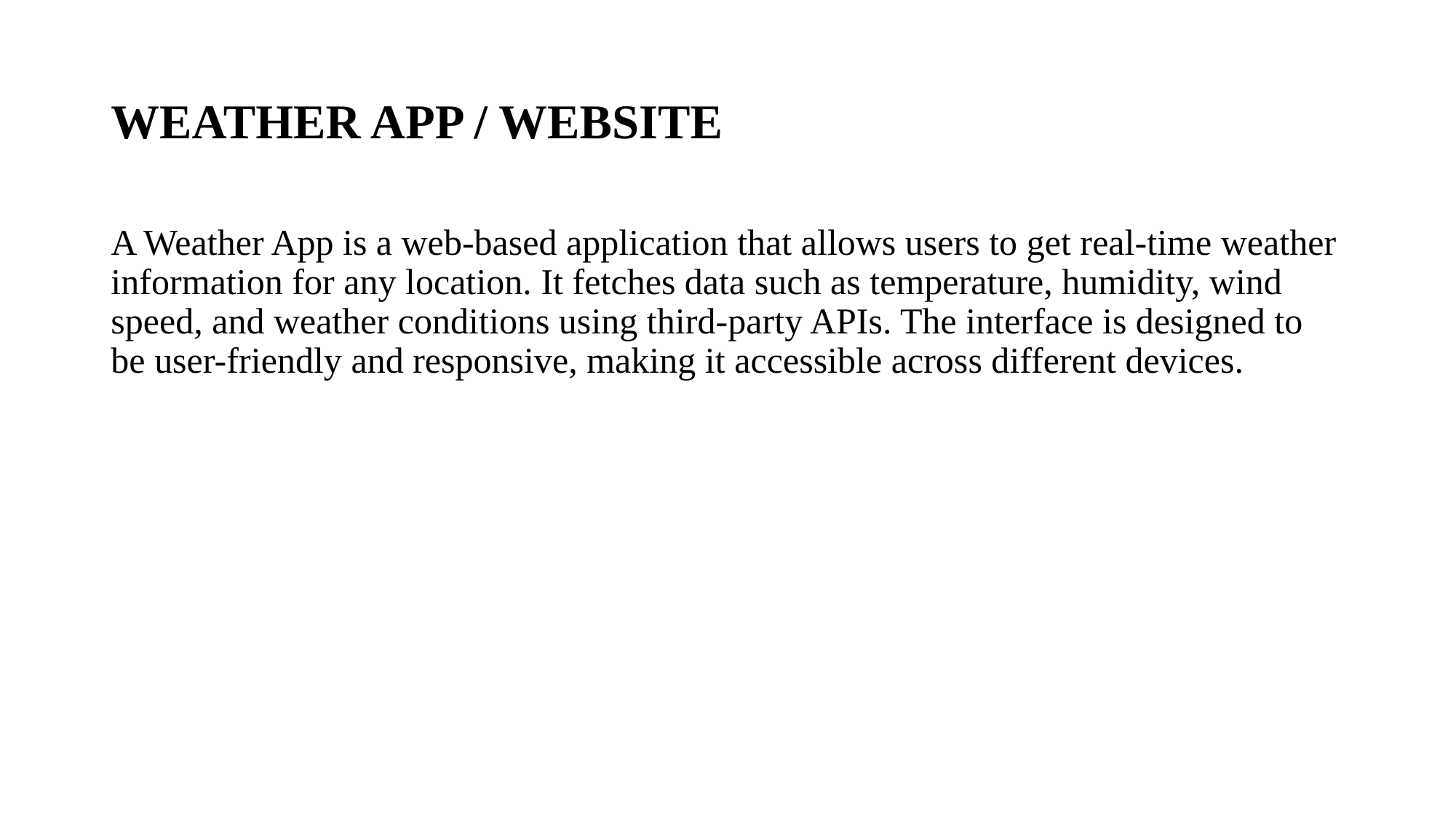

# WEATHER APP / WEBSITE
A Weather App is a web-based application that allows users to get real-time weather information for any location. It fetches data such as temperature, humidity, wind speed, and weather conditions using third-party APIs. The interface is designed to be user-friendly and responsive, making it accessible across different devices.